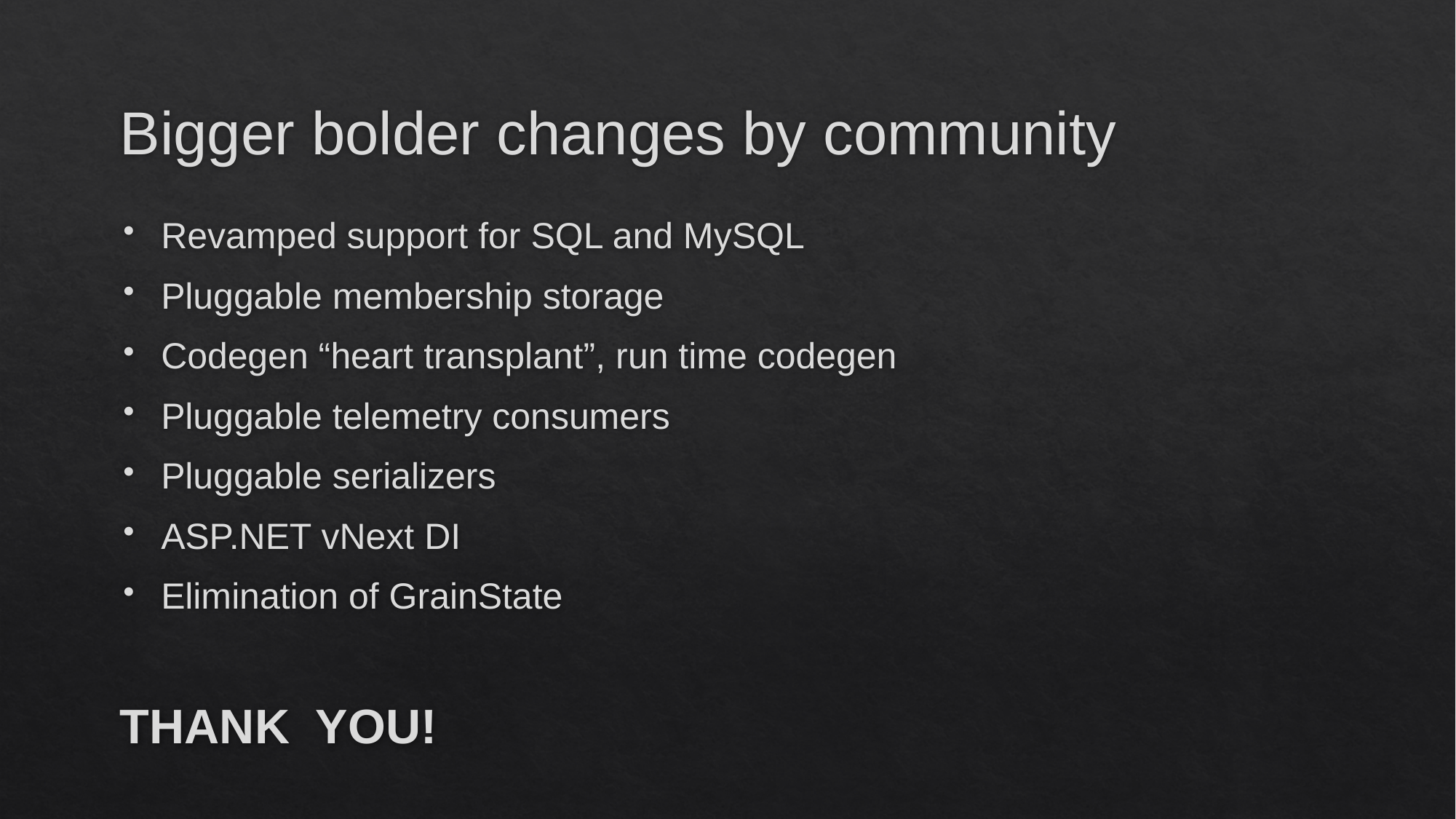

# Bigger bolder changes by community
Revamped support for SQL and MySQL
Pluggable membership storage
Codegen “heart transplant”, run time codegen
Pluggable telemetry consumers
Pluggable serializers
ASP.NET vNext DI
Elimination of GrainState

THANK  YOU!